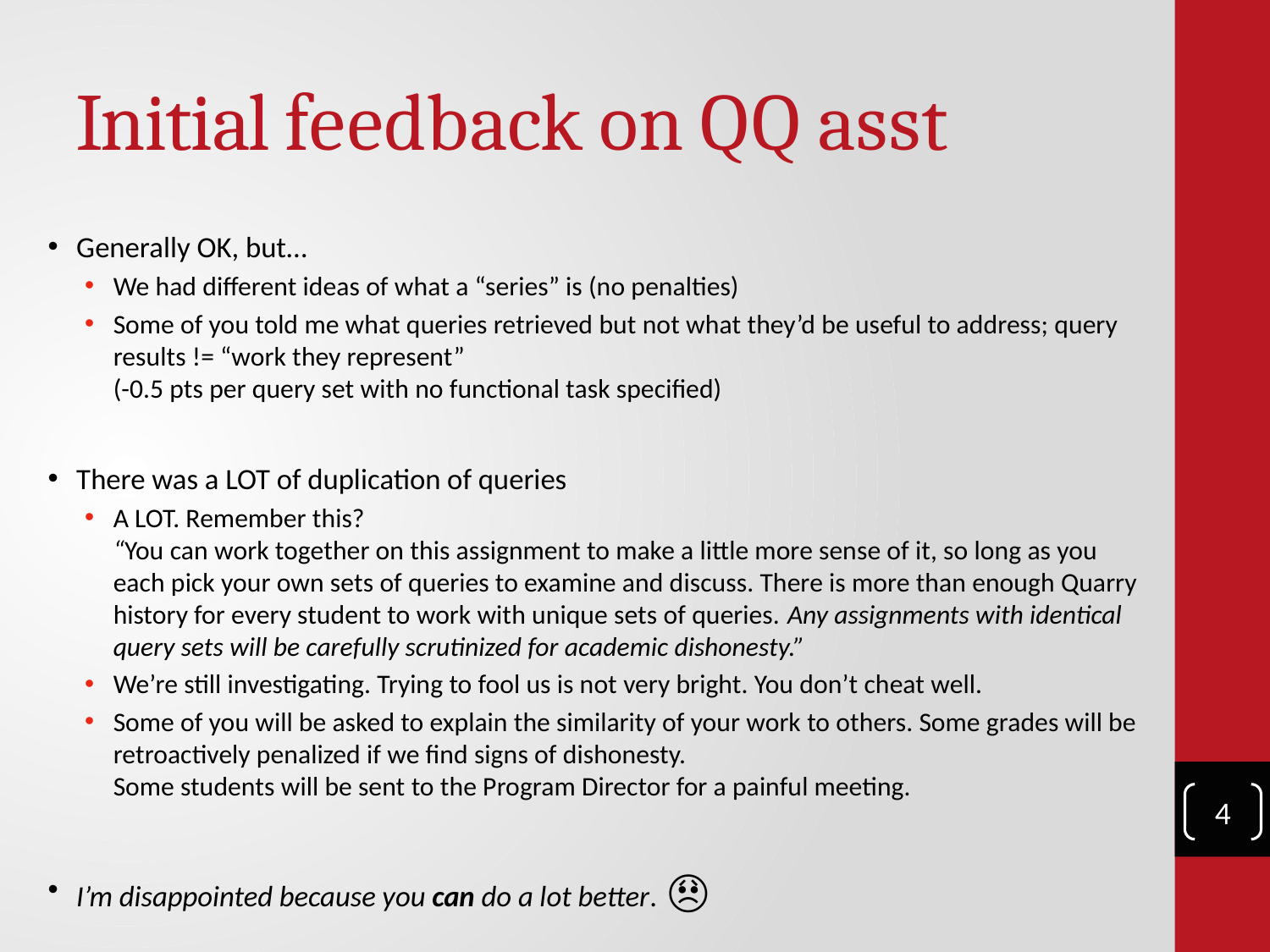

# Initial feedback on QQ asst
Generally OK, but…
We had different ideas of what a “series” is (no penalties)
Some of you told me what queries retrieved but not what they’d be useful to address; query results != “work they represent”
(-0.5 pts per query set with no functional task specified)

There was a LOT of duplication of queries
A LOT. Remember this?
“You can work together on this assignment to make a little more sense of it, so long as you each pick your own sets of queries to examine and discuss. There is more than enough Quarry history for every student to work with unique sets of queries. Any assignments with identical query sets will be carefully scrutinized for academic dishonesty.”
We’re still investigating. Trying to fool us is not very bright. You don’t cheat well.
Some of you will be asked to explain the similarity of your work to others. Some grades will be retroactively penalized if we find signs of dishonesty.
Some students will be sent to the Program Director for a painful meeting.

I’m disappointed because you can do a lot better. 😞
4